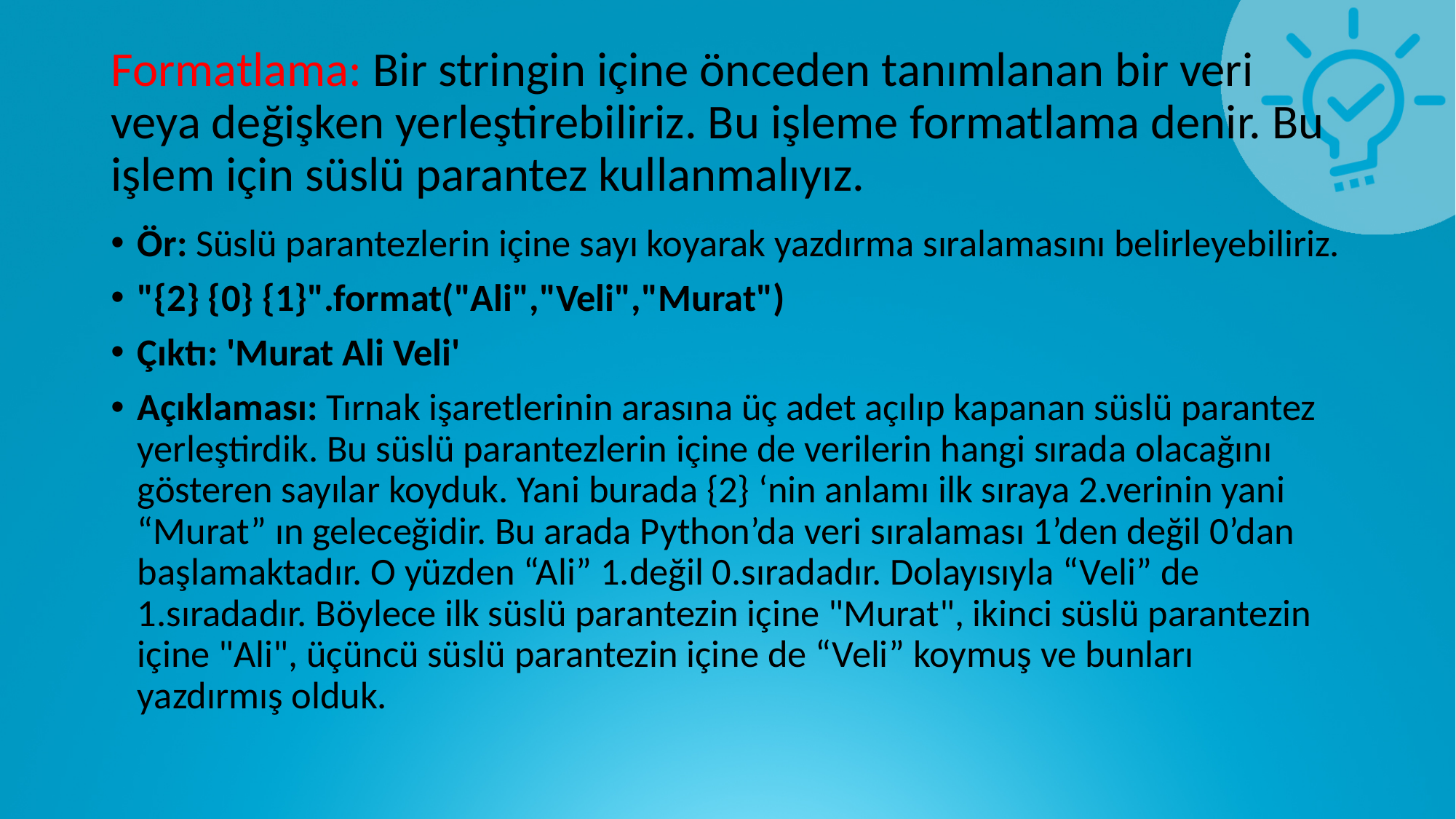

# Formatlama: Bir stringin içine önceden tanımlanan bir veri veya değişken yerleştirebiliriz. Bu işleme formatlama denir. Bu işlem için süslü parantez kullanmalıyız.
Ör: Süslü parantezlerin içine sayı koyarak yazdırma sıralamasını belirleyebiliriz.
"{2} {0} {1}".format("Ali","Veli","Murat")
Çıktı: 'Murat Ali Veli'
Açıklaması: Tırnak işaretlerinin arasına üç adet açılıp kapanan süslü parantez yerleştirdik. Bu süslü parantezlerin içine de verilerin hangi sırada olacağını gösteren sayılar koyduk. Yani burada {2} ‘nin anlamı ilk sıraya 2.verinin yani “Murat” ın geleceğidir. Bu arada Python’da veri sıralaması 1’den değil 0’dan başlamaktadır. O yüzden “Ali” 1.değil 0.sıradadır. Dolayısıyla “Veli” de 1.sıradadır. Böylece ilk süslü parantezin içine "Murat", ikinci süslü parantezin içine "Ali", üçüncü süslü parantezin içine de “Veli” koymuş ve bunları yazdırmış olduk.